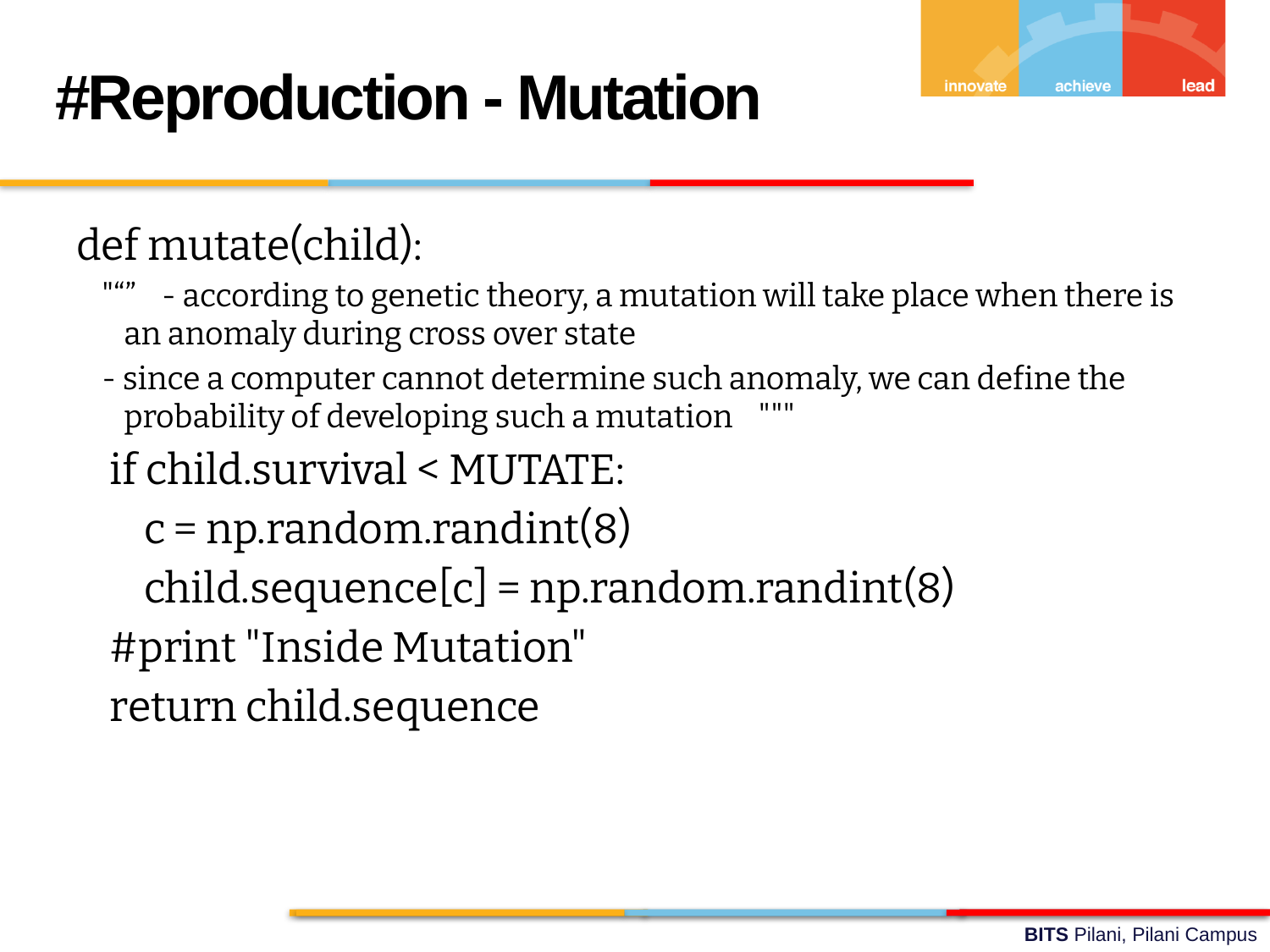

#Reproduction - Mutation
def mutate(child):
    "“”    - according to genetic theory, a mutation will take place when there is an anomaly during cross over state
    - since a computer cannot determine such anomaly, we can define the probability of developing such a mutation    """
    if child.survival < MUTATE:
        c = np.random.randint(8)
        child.sequence[c] = np.random.randint(8)
    #print "Inside Mutation"
    return child.sequence